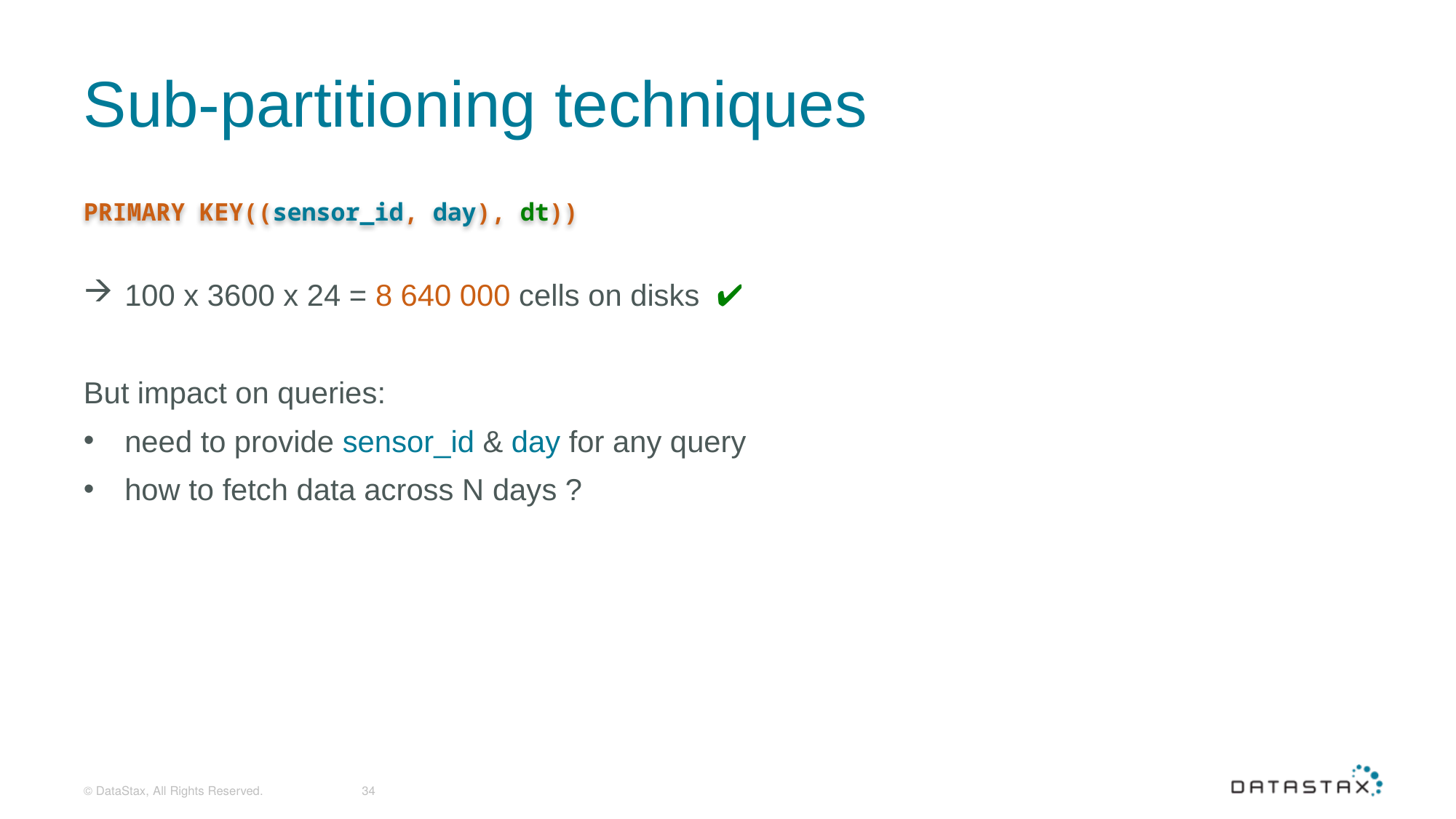

# Sub-partitioning techniques
PRIMARY KEY((sensor_id, day), dt))
100 x 3600 x 24 = 8 640 000 cells on disks  ✔

But impact on queries:
need to provide sensor_id & day for any query
how to fetch data across N days ?
© DataStax, All Rights Reserved.
34